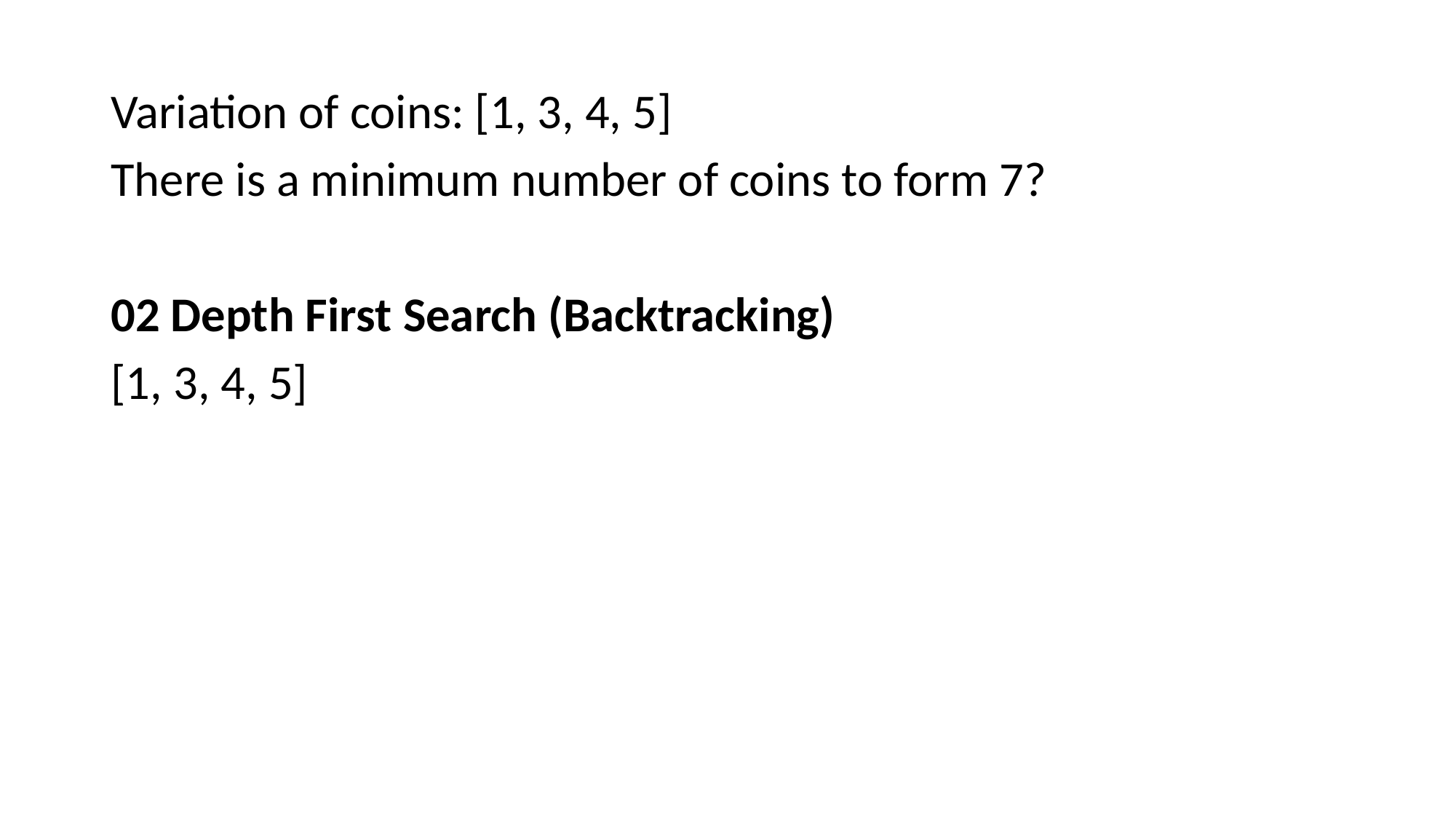

Variation of coins: [1, 3, 4, 5]
There is a minimum number of coins to form 7?

02 Depth First Search (Backtracking)
[1, 3, 4, 5]